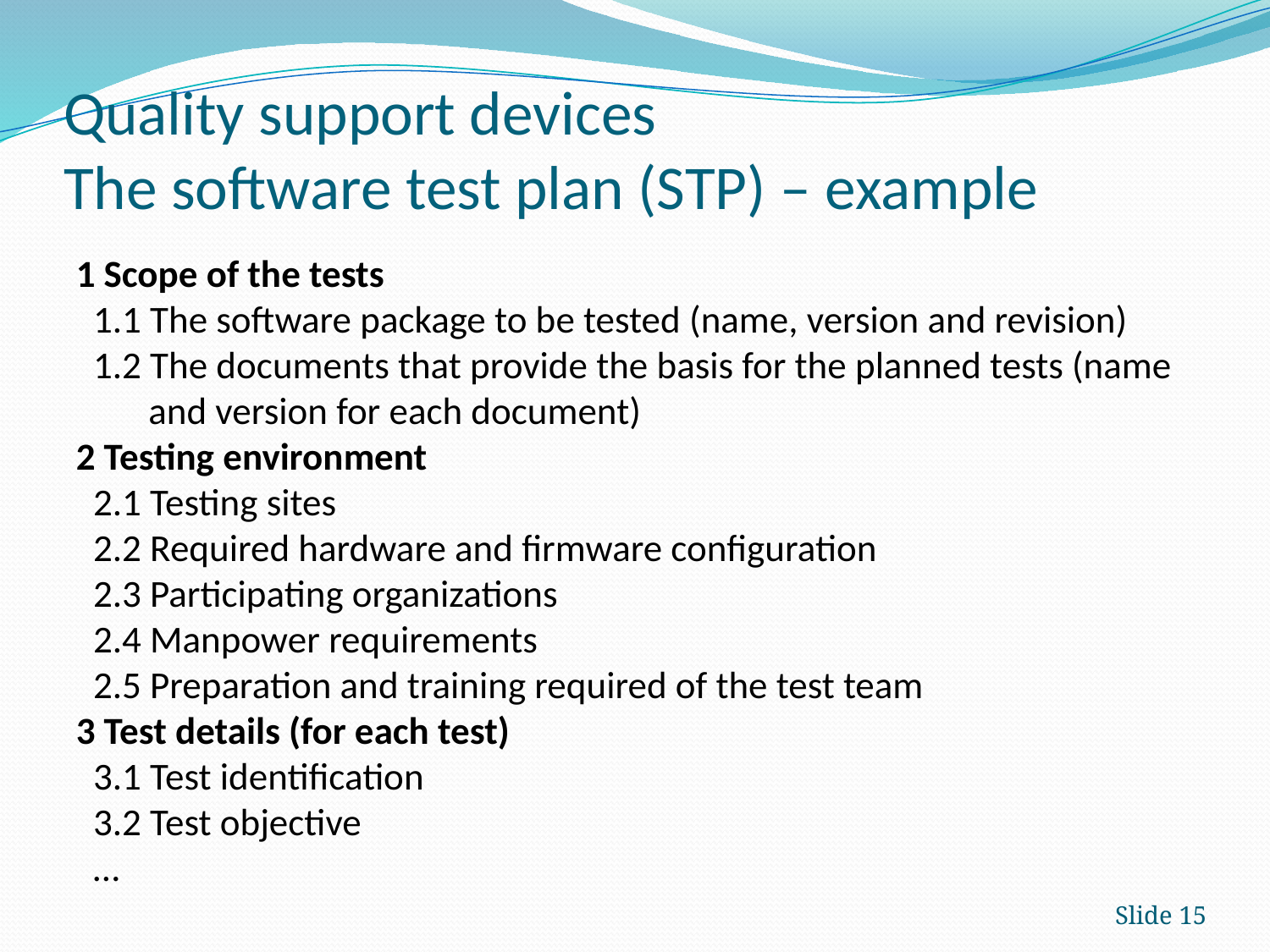

# Quality support devices The software test plan (STP) – example
1 Scope of the tests
  1.1 The software package to be tested (name, version and revision)
  1.2 The documents that provide the basis for the planned tests (name and version for each document)
2 Testing environment
  2.1 Testing sites
  2.2 Required hardware and firmware configuration
  2.3 Participating organizations
  2.4 Manpower requirements
  2.5 Preparation and training required of the test team
3 Test details (for each test)
  3.1 Test identification
  3.2 Test objective
  …
Slide 15